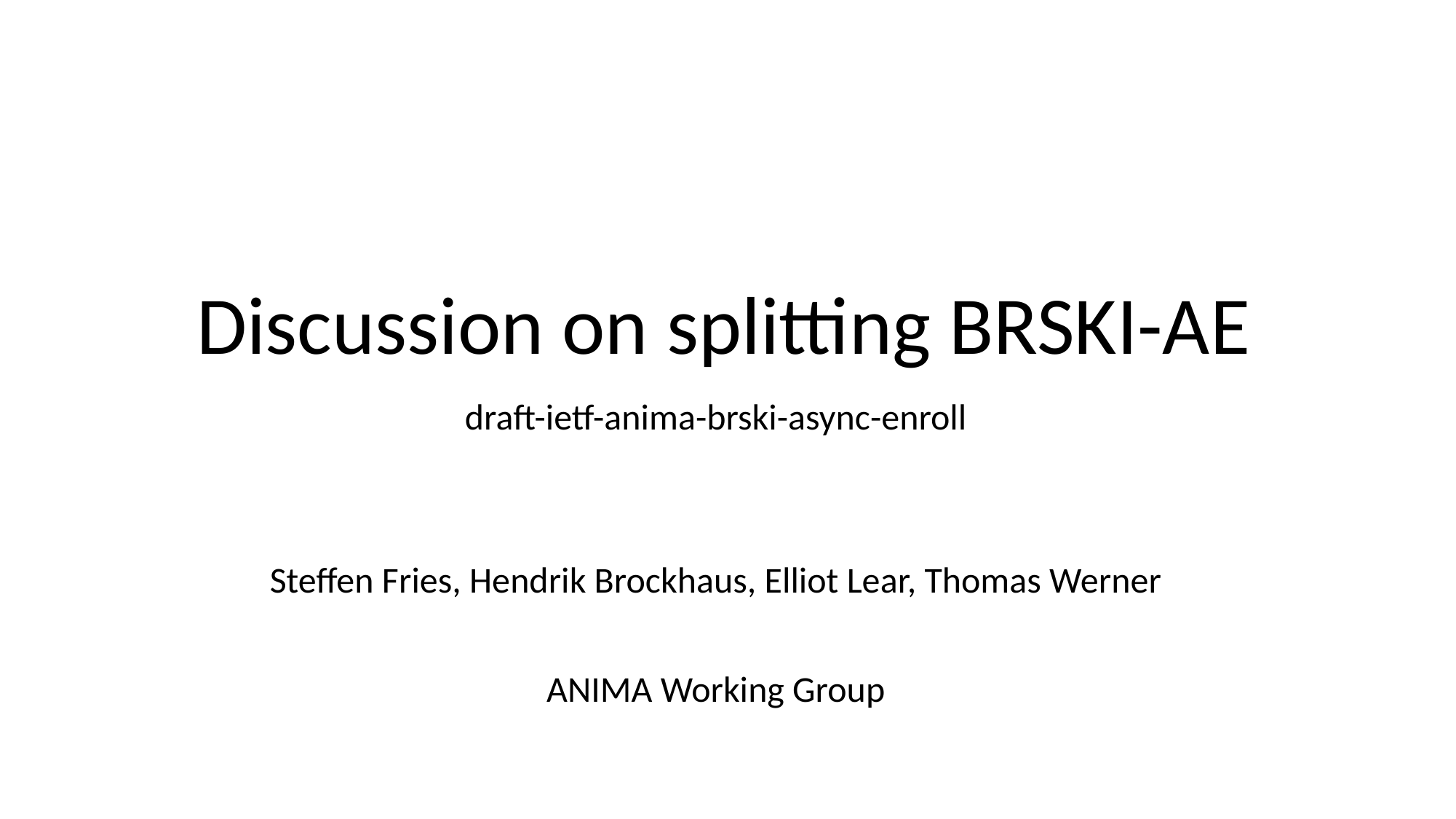

# Discussion on splitting BRSKI-AE
draft-ietf-anima-brski-async-enroll

Steffen Fries, Hendrik Brockhaus, Elliot Lear, Thomas Werner

ANIMA Working Group